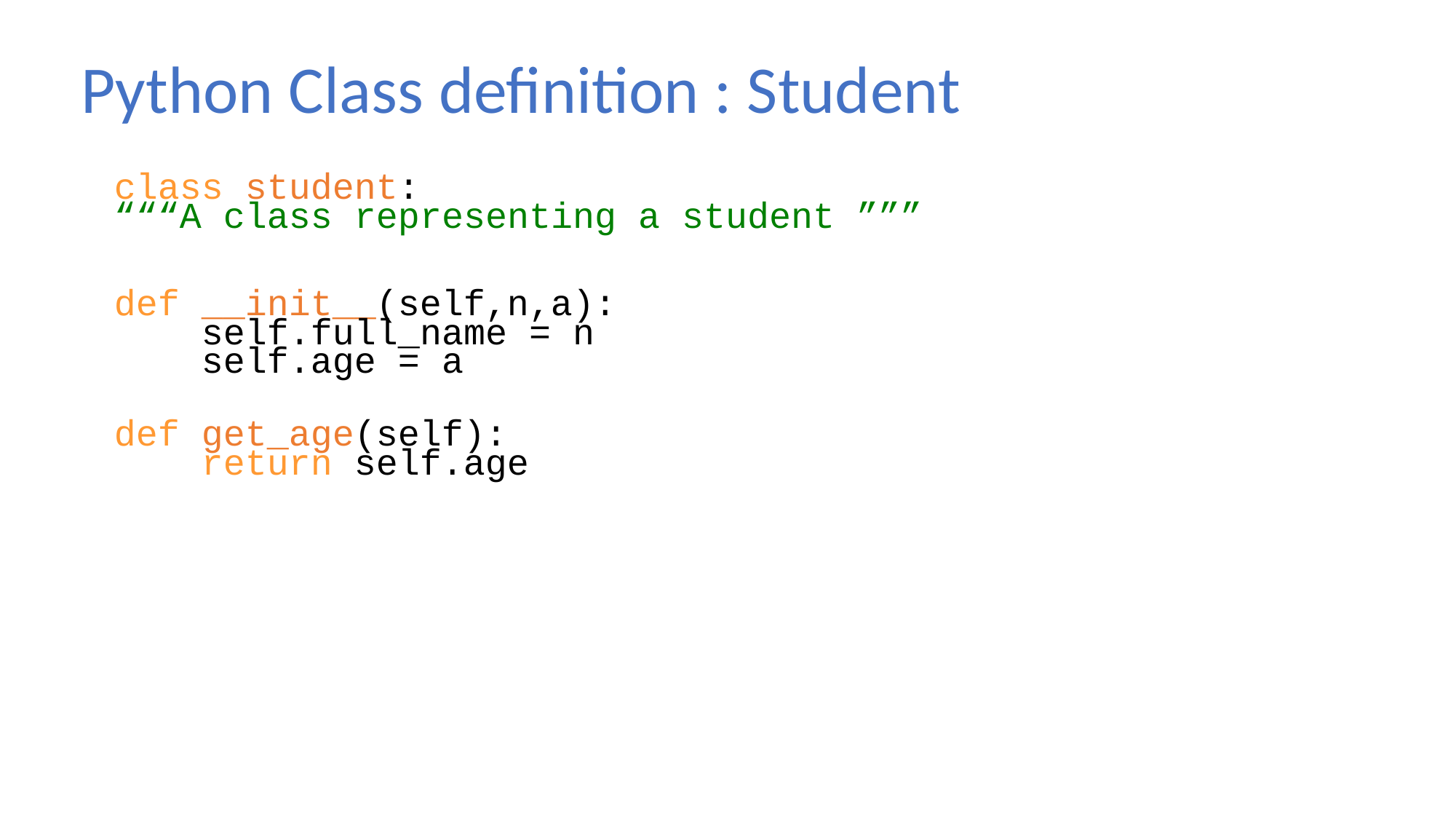

# Python Class definition : Student
class student:
“““A class representing a student ”””
def __init__(self,n,a):
    self.full_name = n
    self.age = a
def get_age(self):
    return self.age